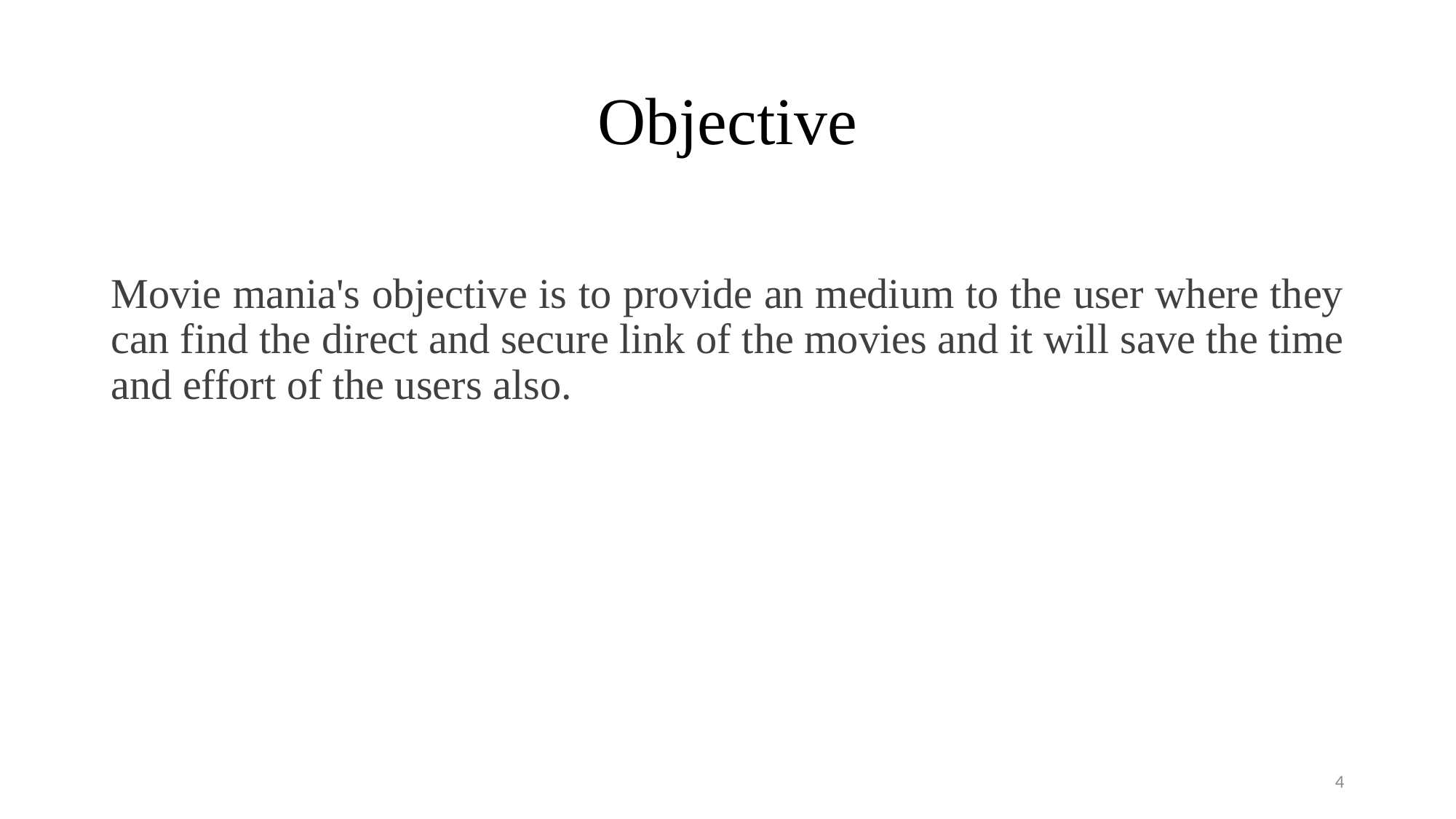

# Objective

Movie mania's objective is to provide an medium to the user where they can find the direct and secure link of the movies and it will save the time and effort of the users also.
4